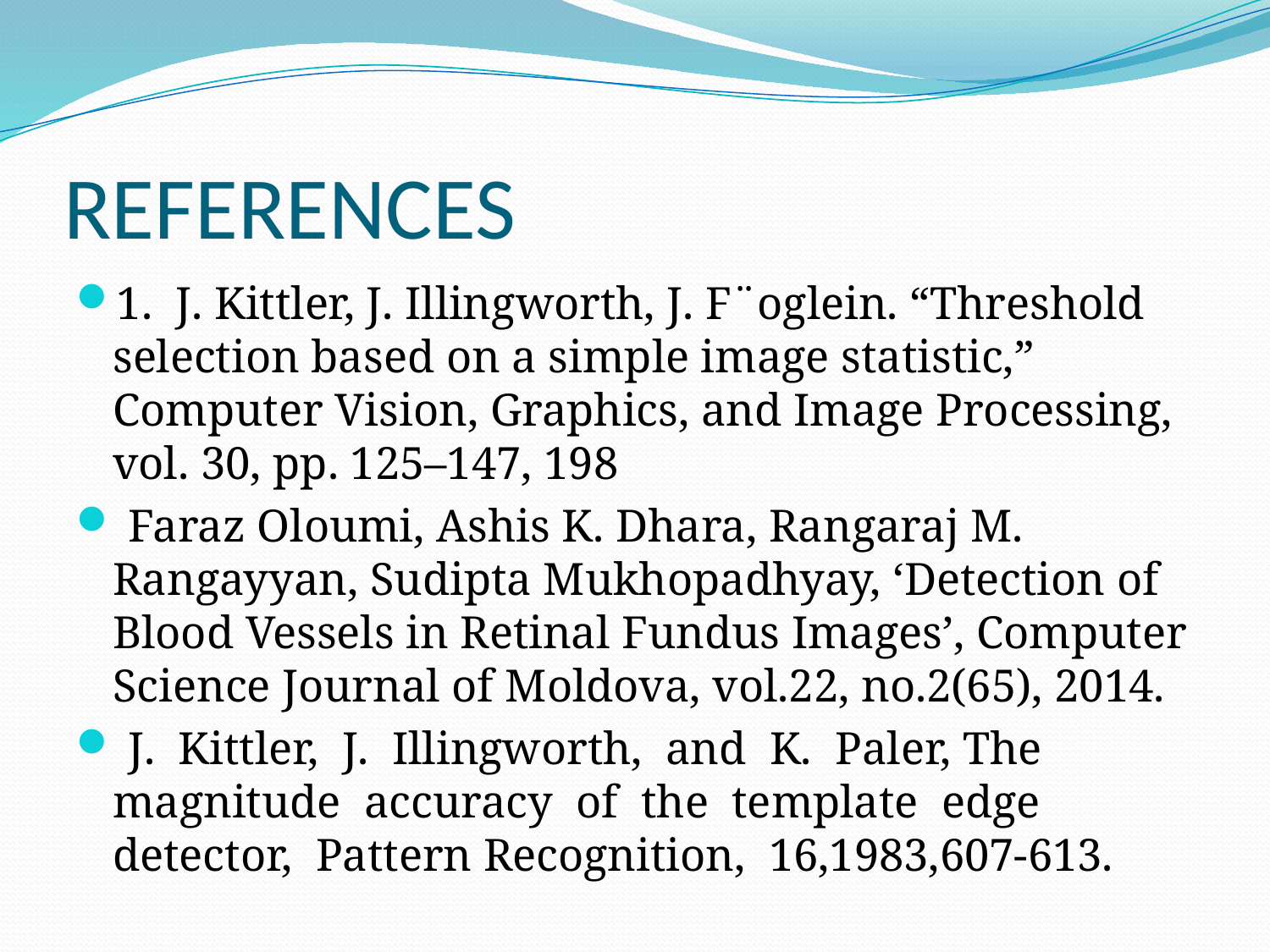

# REFERENCES
1.  J. Kittler, J. Illingworth, J. F¨oglein. “Threshold selection based on a simple image statistic,” Computer Vision, Graphics, and Image Processing, vol. 30, pp. 125–147, 198
 Faraz Oloumi, Ashis K. Dhara, Rangaraj M. Rangayyan, Sudipta Mukhopadhyay, ‘Detection of Blood Vessels in Retinal Fundus Images’, Computer Science Journal of Moldova, vol.22, no.2(65), 2014.
 J.  Kittler,  J.  Illingworth,  and  K.  Paler, The  magnitude  accuracy  of  the  template  edge  detector,  Pattern Recognition,  16,1983,607-613.